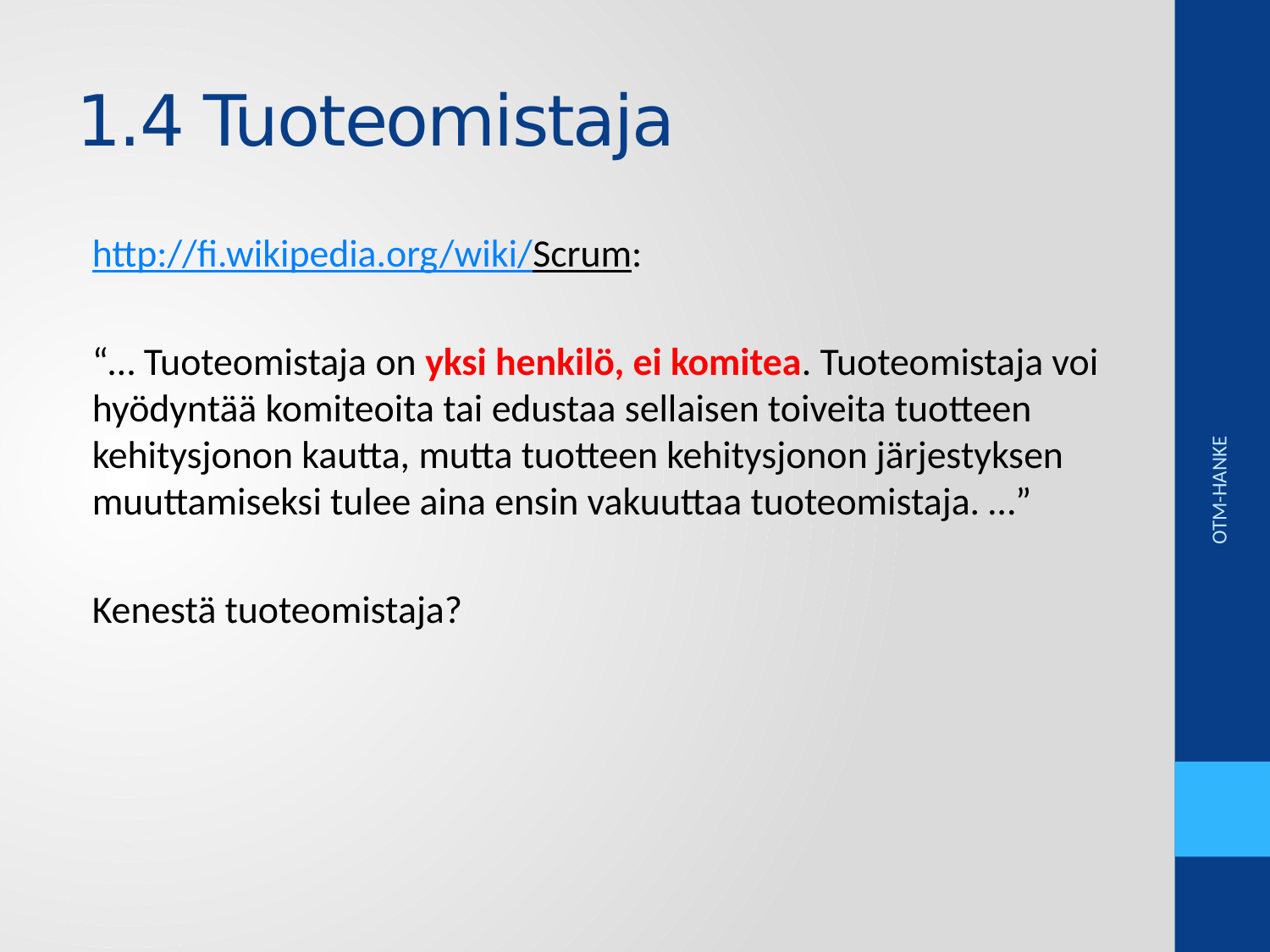

# 1.4 Tuoteomistaja
http://fi.wikipedia.org/wiki/Scrum:

“… Tuoteomistaja on yksi henkilö, ei komitea. Tuoteomistaja voi hyödyntää komiteoita tai edustaa sellaisen toiveita tuotteen kehitysjonon kautta, mutta tuotteen kehitysjonon järjestyksen muuttamiseksi tulee aina ensin vakuuttaa tuoteomistaja. …”

Kenestä tuoteomistaja?
OTM-HANKE